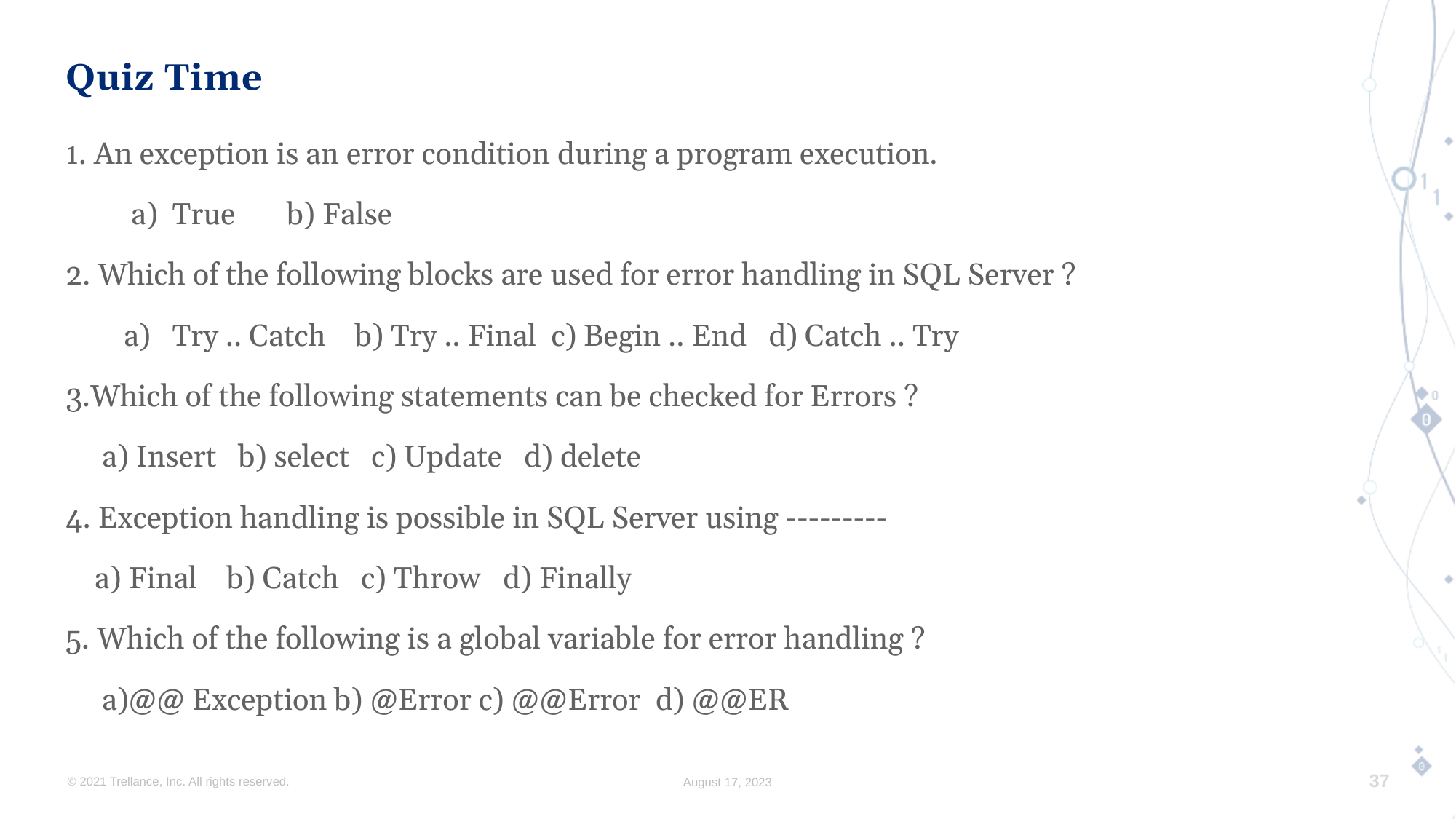

# Quiz Time
1. An exception is an error condition during a program execution.
         a)  True       b) False
2. Which of the following blocks are used for error handling in SQL Server ?
        a)   Try .. Catch    b) Try .. Final  c) Begin .. End   d) Catch .. Try
3.Which of the following statements can be checked for Errors ?
     a) Insert   b) select   c) Update   d) delete
4. Exception handling is possible in SQL Server using ---------
    a) Final    b) Catch   c) Throw   d) Finally
5. Which of the following is a global variable for error handling ?
     a)@@ Exception b) @Error c) @@Error  d) @@ER
© 2021 Trellance, Inc. All rights reserved.
August 17, 2023
37